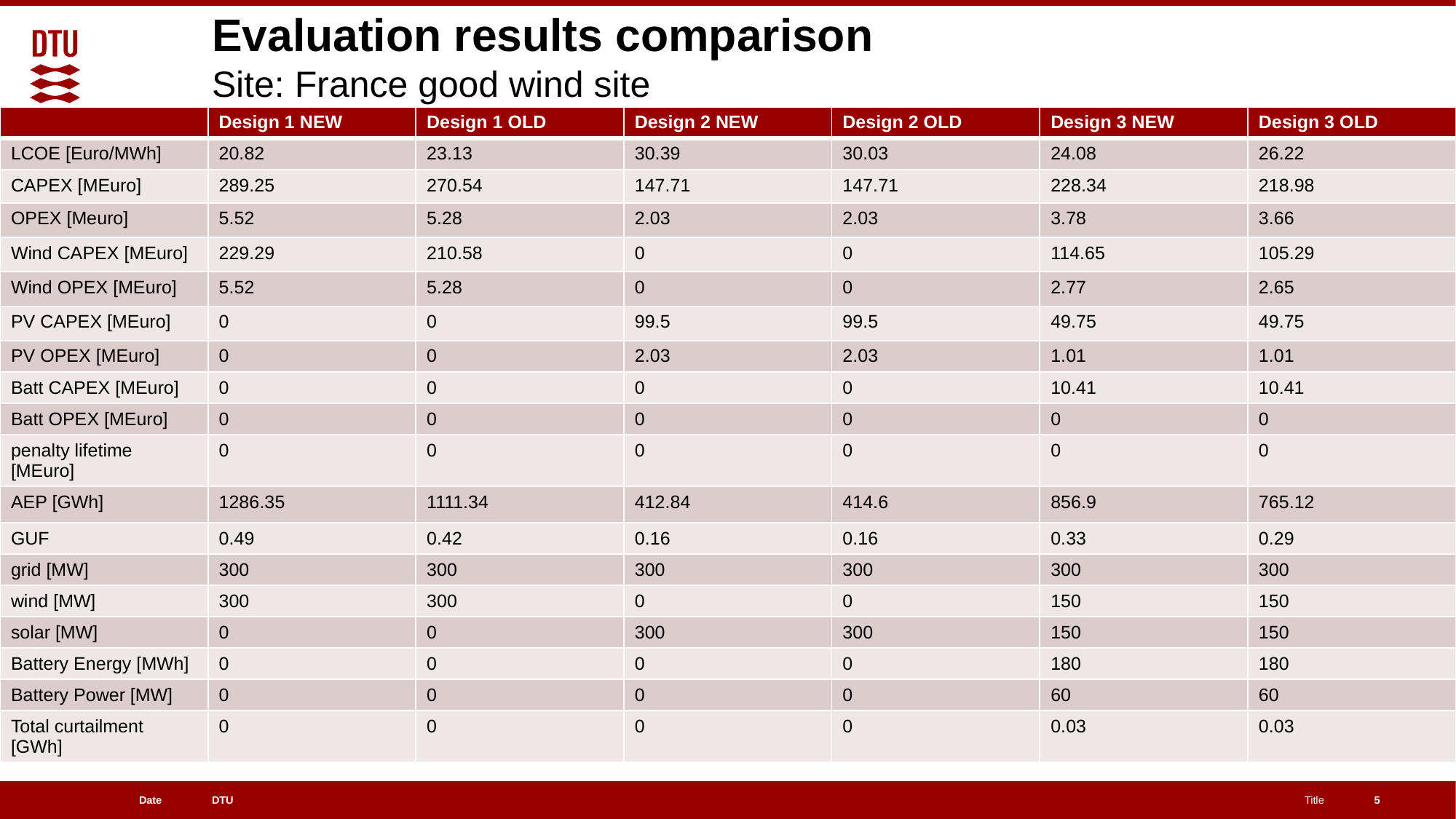

# Evaluation results comparison Site: France good wind site
|  | Design 1 NEW | Design 1 OLD | Design 2 NEW | Design 2 OLD | Design 3 NEW | Design 3 OLD |
| --- | --- | --- | --- | --- | --- | --- |
| LCOE [Euro/MWh] | 20.82 | 23.13 | 30.39 | 30.03 | 24.08 | 26.22 |
| CAPEX [MEuro] | 289.25 | 270.54 | 147.71 | 147.71 | 228.34 | 218.98 |
| OPEX [Meuro] | 5.52 | 5.28 | 2.03 | 2.03 | 3.78 | 3.66 |
| Wind CAPEX [MEuro] | 229.29 | 210.58 | 0 | 0 | 114.65 | 105.29 |
| Wind OPEX [MEuro] | 5.52 | 5.28 | 0 | 0 | 2.77 | 2.65 |
| PV CAPEX [MEuro] | 0 | 0 | 99.5 | 99.5 | 49.75 | 49.75 |
| PV OPEX [MEuro] | 0 | 0 | 2.03 | 2.03 | 1.01 | 1.01 |
| Batt CAPEX [MEuro] | 0 | 0 | 0 | 0 | 10.41 | 10.41 |
| Batt OPEX [MEuro] | 0 | 0 | 0 | 0 | 0 | 0 |
| penalty lifetime [MEuro] | 0 | 0 | 0 | 0 | 0 | 0 |
| AEP [GWh] | 1286.35 | 1111.34 | 412.84 | 414.6 | 856.9 | 765.12 |
| GUF | 0.49 | 0.42 | 0.16 | 0.16 | 0.33 | 0.29 |
| grid [MW] | 300 | 300 | 300 | 300 | 300 | 300 |
| wind [MW] | 300 | 300 | 0 | 0 | 150 | 150 |
| solar [MW] | 0 | 0 | 300 | 300 | 150 | 150 |
| Battery Energy [MWh] | 0 | 0 | 0 | 0 | 180 | 180 |
| Battery Power [MW] | 0 | 0 | 0 | 0 | 60 | 60 |
| Total curtailment [GWh] | 0 | 0 | 0 | 0 | 0.03 | 0.03 |
5